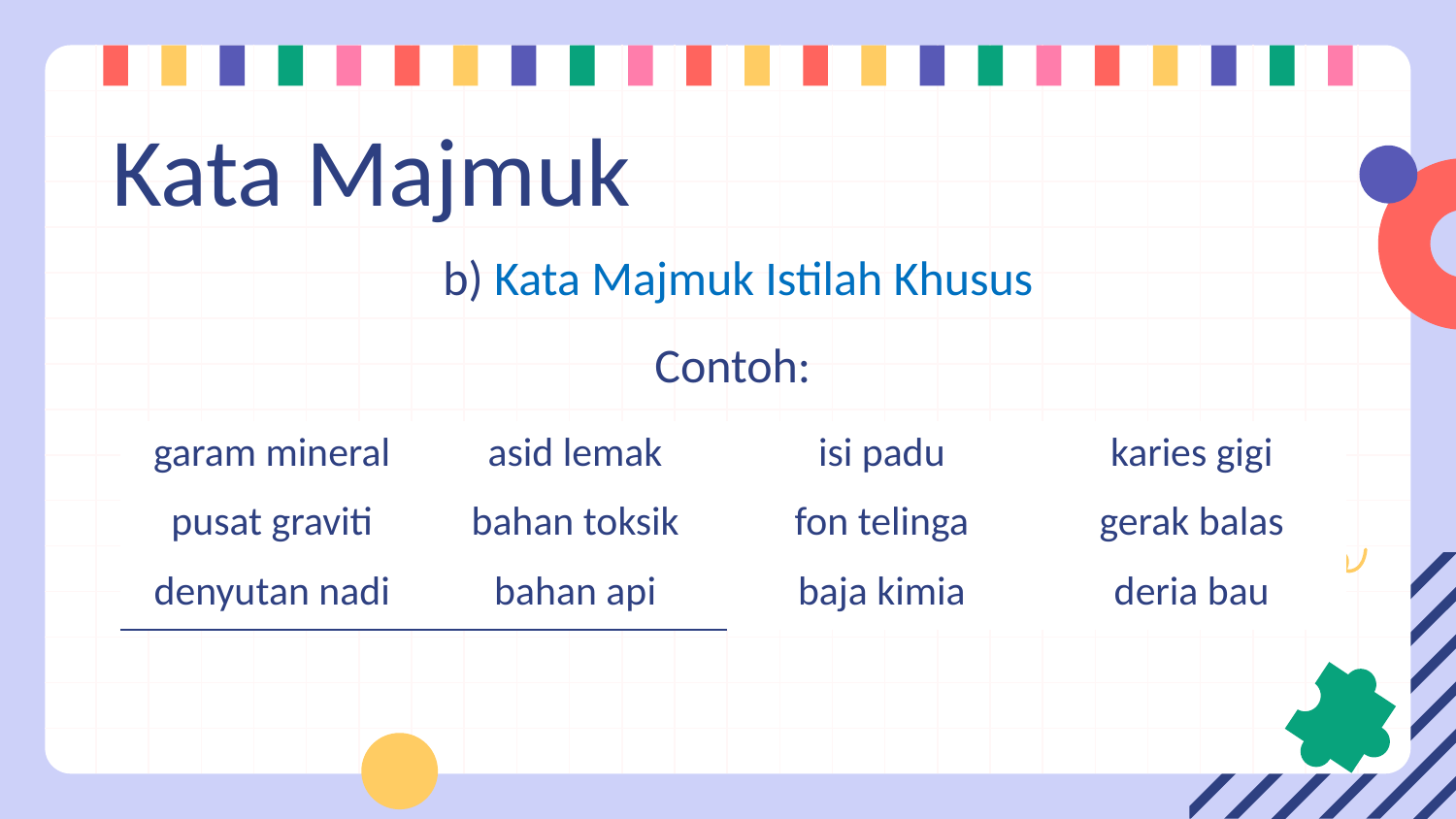

# Kata Majmuk

b) Kata Majmuk Istilah Khusus
Contoh:
| garam mineral | asid lemak | isi padu | karies gigi |
| --- | --- | --- | --- |
| pusat graviti | bahan toksik | fon telinga | gerak balas |
| denyutan nadi | bahan api | baja kimia | deria bau |